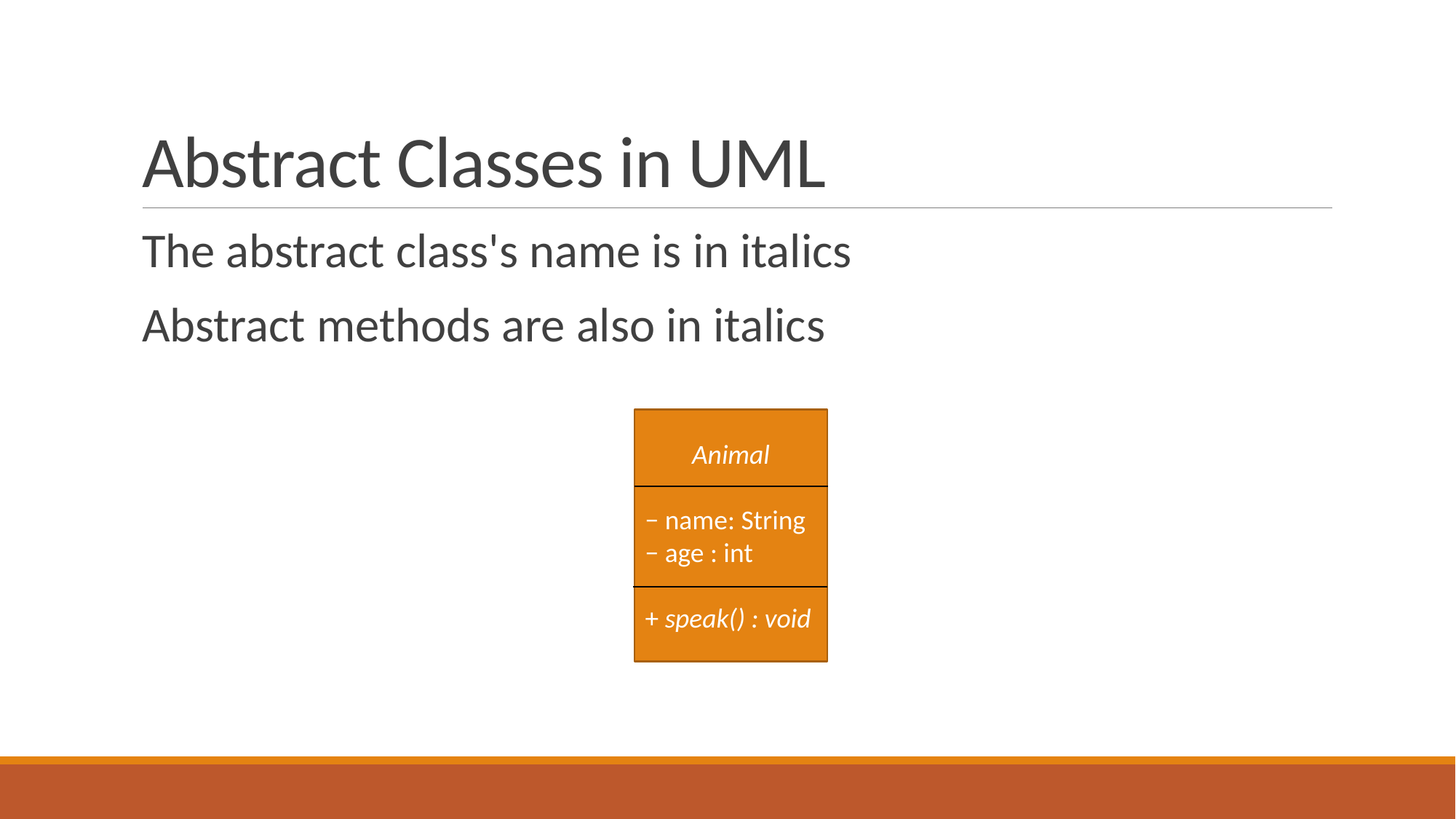

# Abstract Classes in UML
The abstract class's name is in italics
Abstract methods are also in italics
Animal

− name: String
− age : int

+ speak() : void